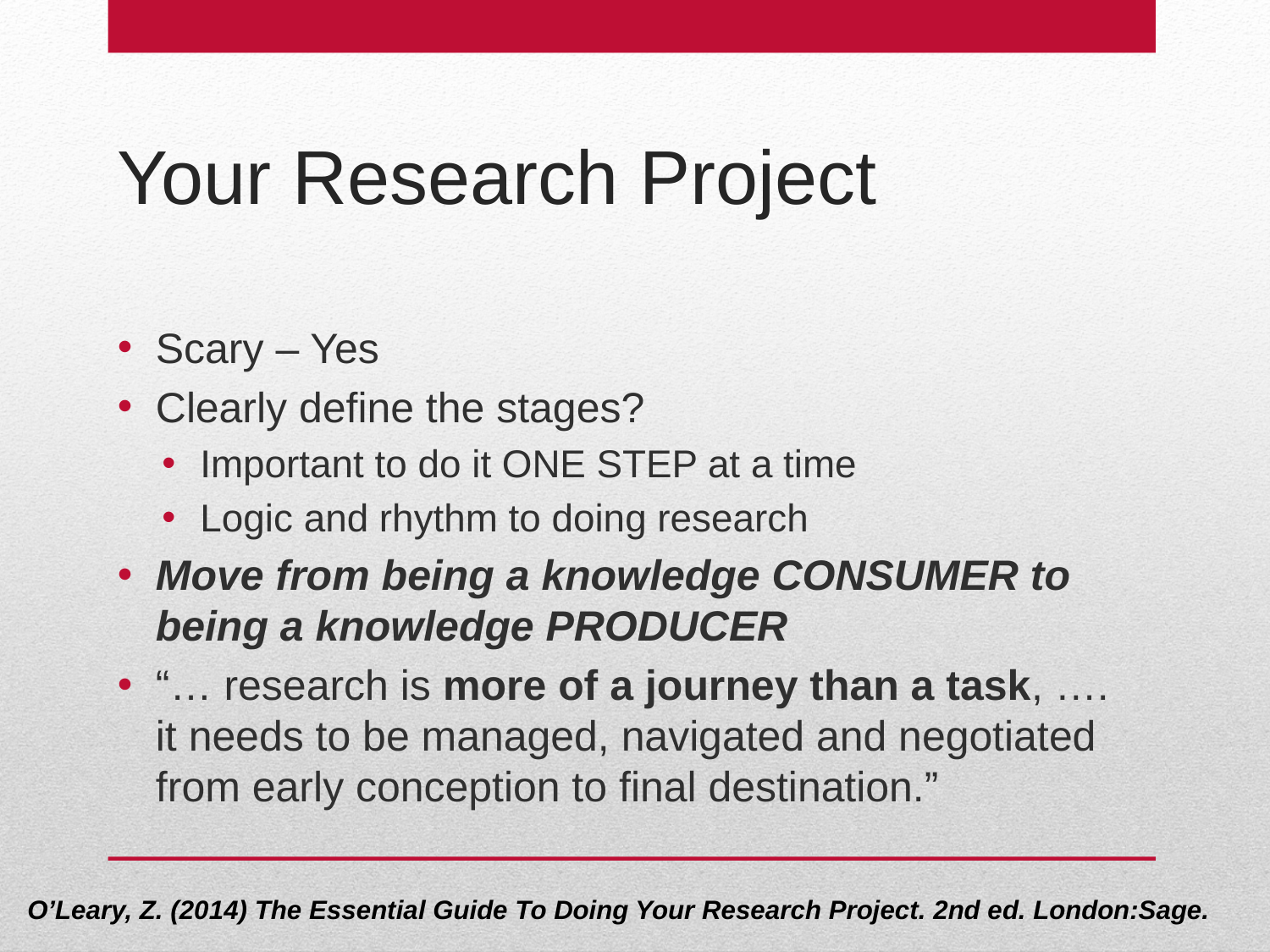

# Your Research Project
Scary – Yes
Clearly define the stages?
Important to do it ONE STEP at a time
Logic and rhythm to doing research
Move from being a knowledge CONSUMER to being a knowledge PRODUCER
“… research is more of a journey than a task, …. it needs to be managed, navigated and negotiated from early conception to final destination.”
O’Leary, Z. (2014) The Essential Guide To Doing Your Research Project. 2nd ed. London:Sage.